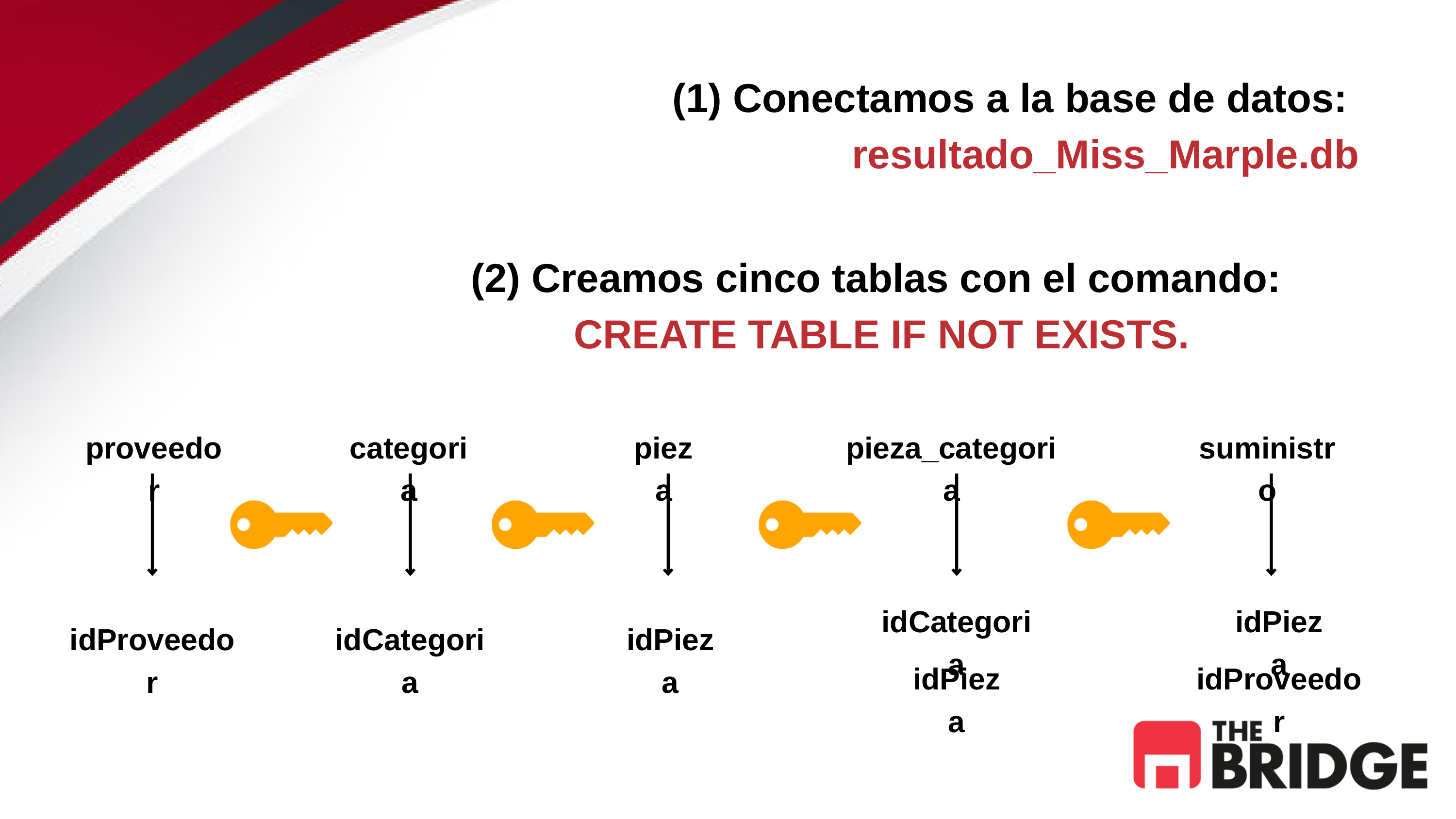

(1) Conectamos a la base de datos:
resultado_Miss_Marple.db
(2) Creamos cinco tablas con el comando:
CREATE TABLE IF NOT EXISTS.
proveedor
categoria
pieza

pieza_categoria

suministro

idCategoria

idPieza

idProveedor

idCategoria

idPieza

idPieza

idProveedor